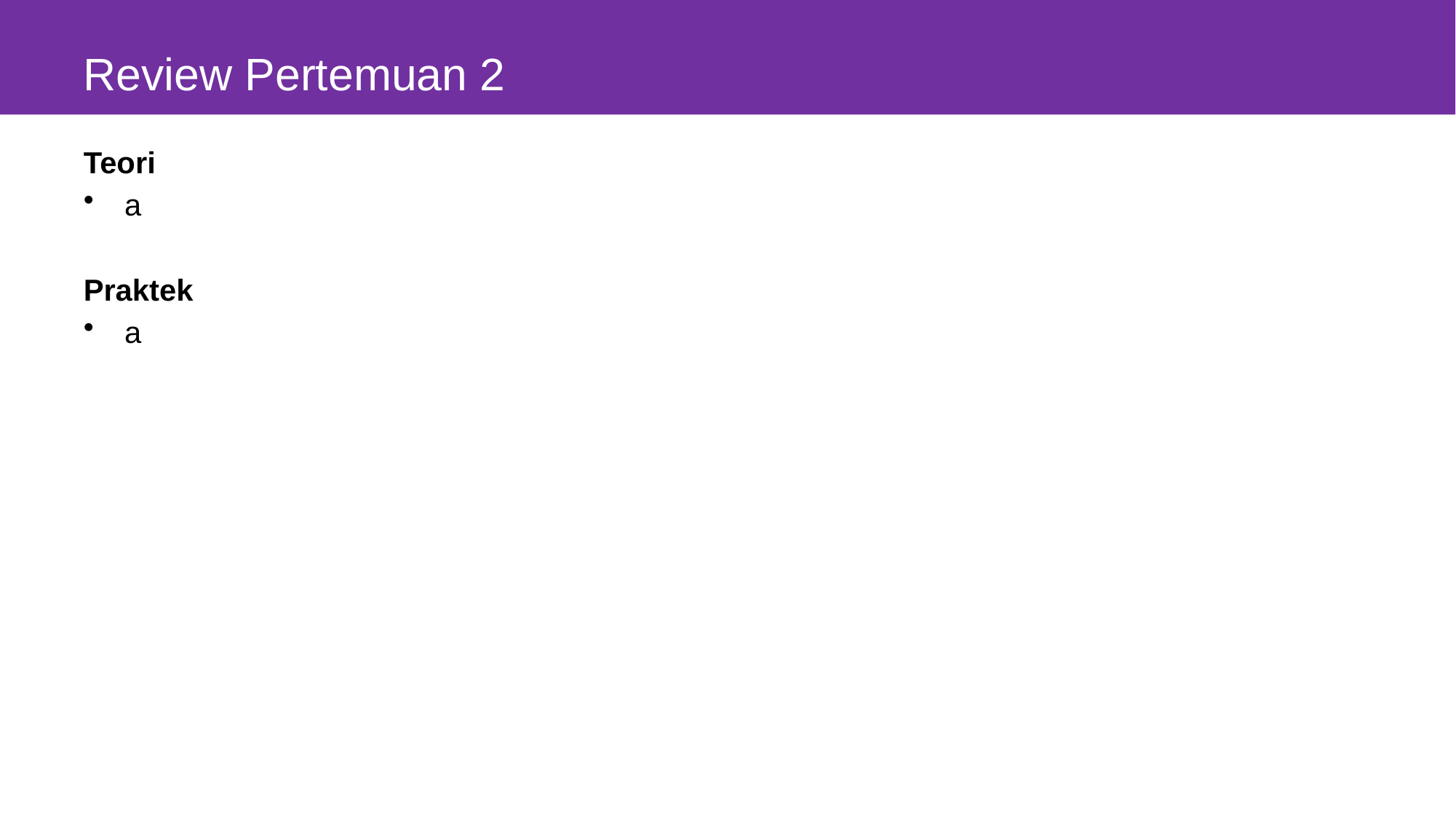

# Review Pertemuan 2
Teori
a

Praktek
a